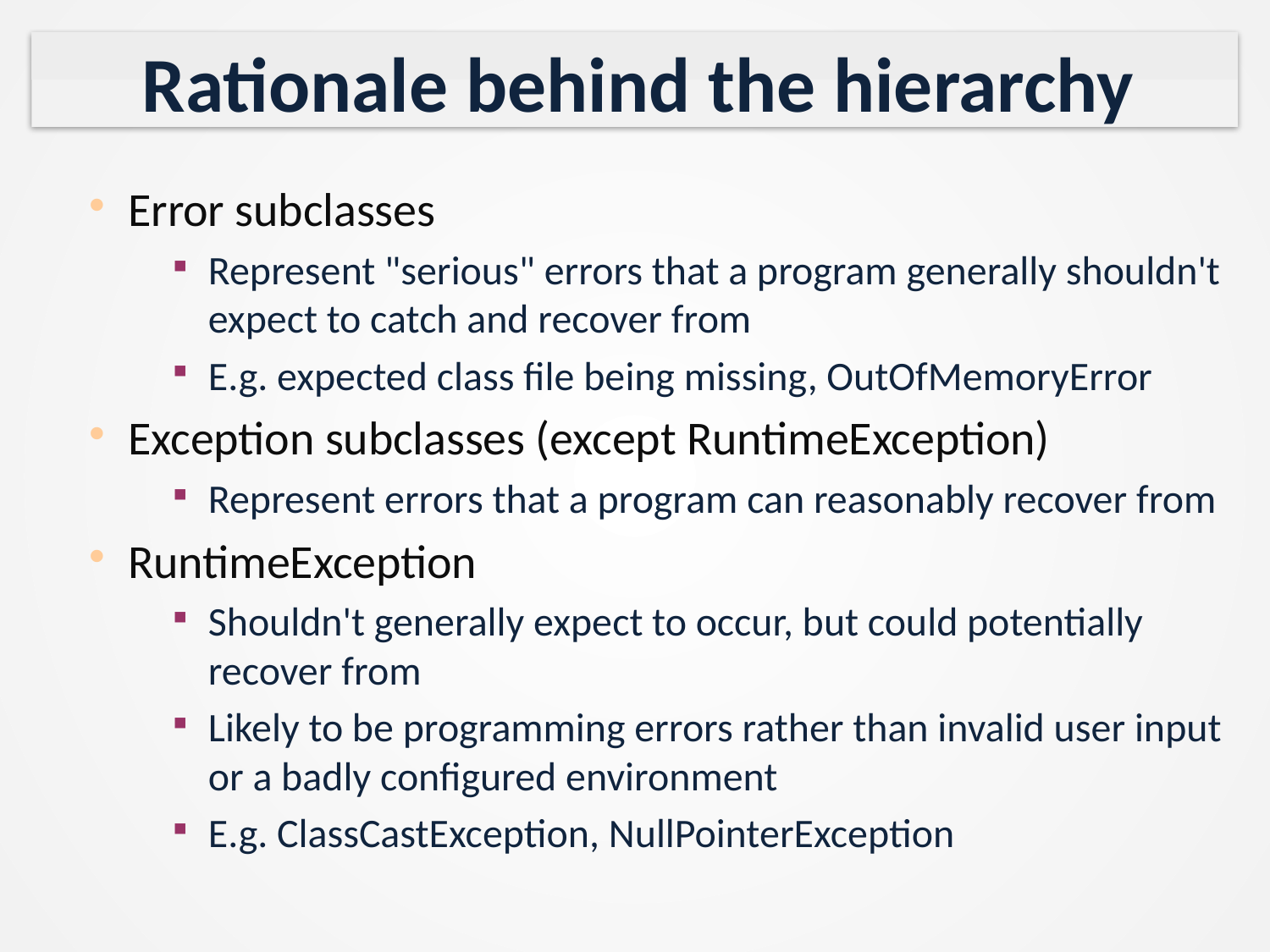

# Rationale behind the hierarchy
Error subclasses
Represent "serious" errors that a program generally shouldn't expect to catch and recover from
E.g. expected class file being missing, OutOfMemoryError
Exception subclasses (except RuntimeException)
Represent errors that a program can reasonably recover from
RuntimeException
Shouldn't generally expect to occur, but could potentially recover from
Likely to be programming errors rather than invalid user input or a badly configured environment
E.g. ClassCastException, NullPointerException